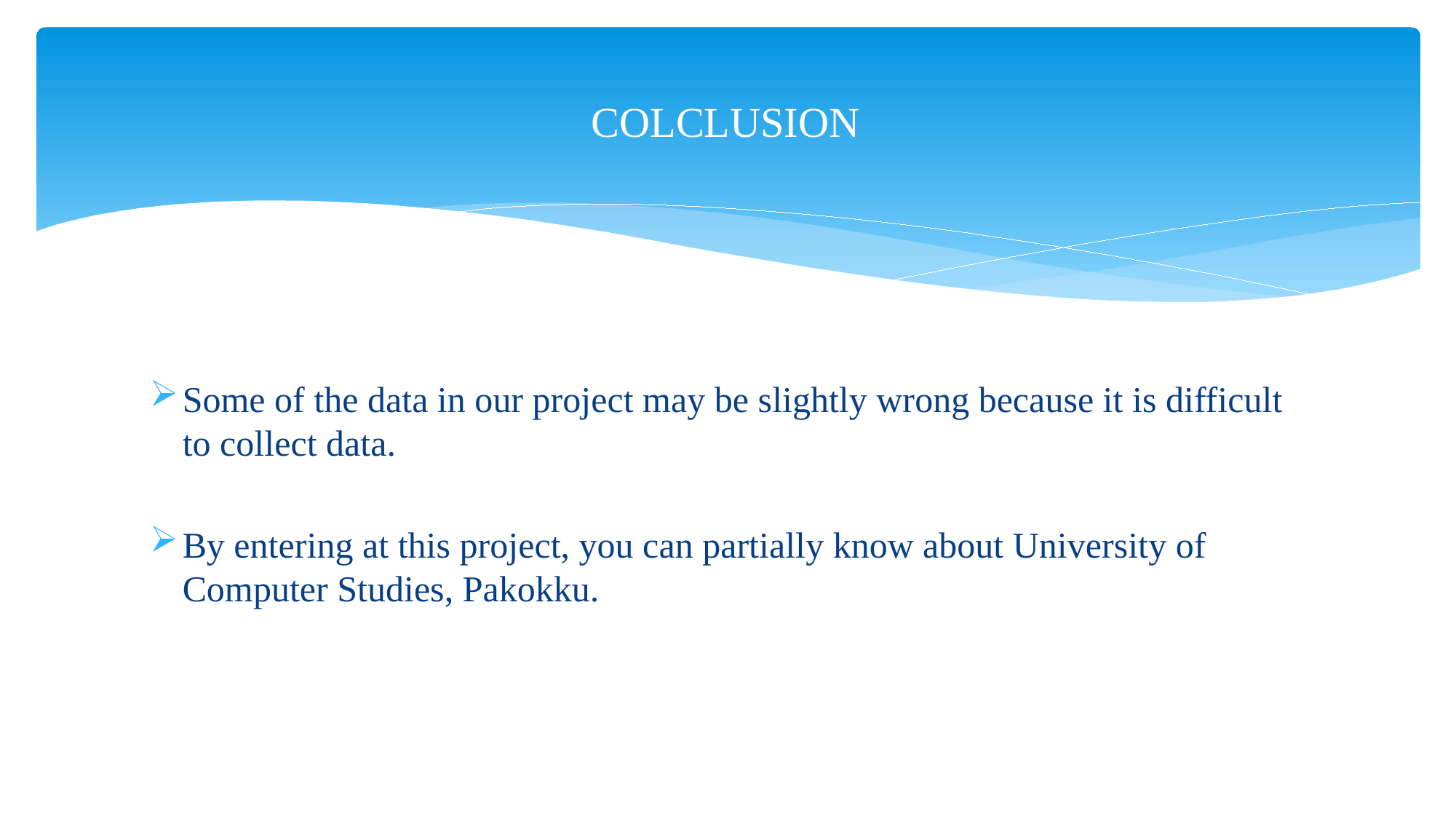

# COLCLUSION

Some of the data in our project may be slightly wrong because it is difficult to collect data.

By entering at this project, you can partially know about University of Computer Studies, Pakokku.